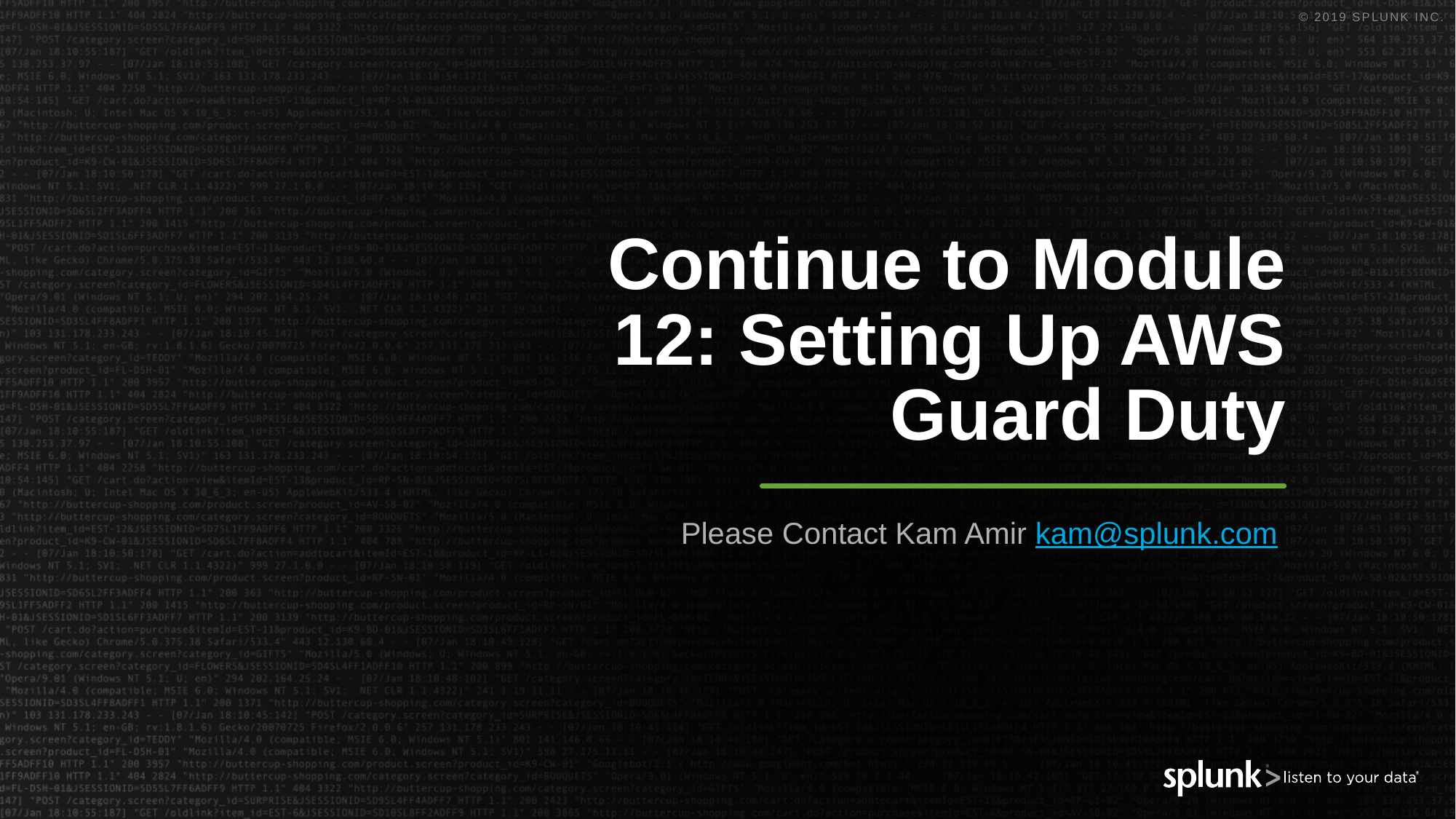

# Continue to Module 12: Setting Up AWS Guard Duty
Please Contact Kam Amir kam@splunk.com